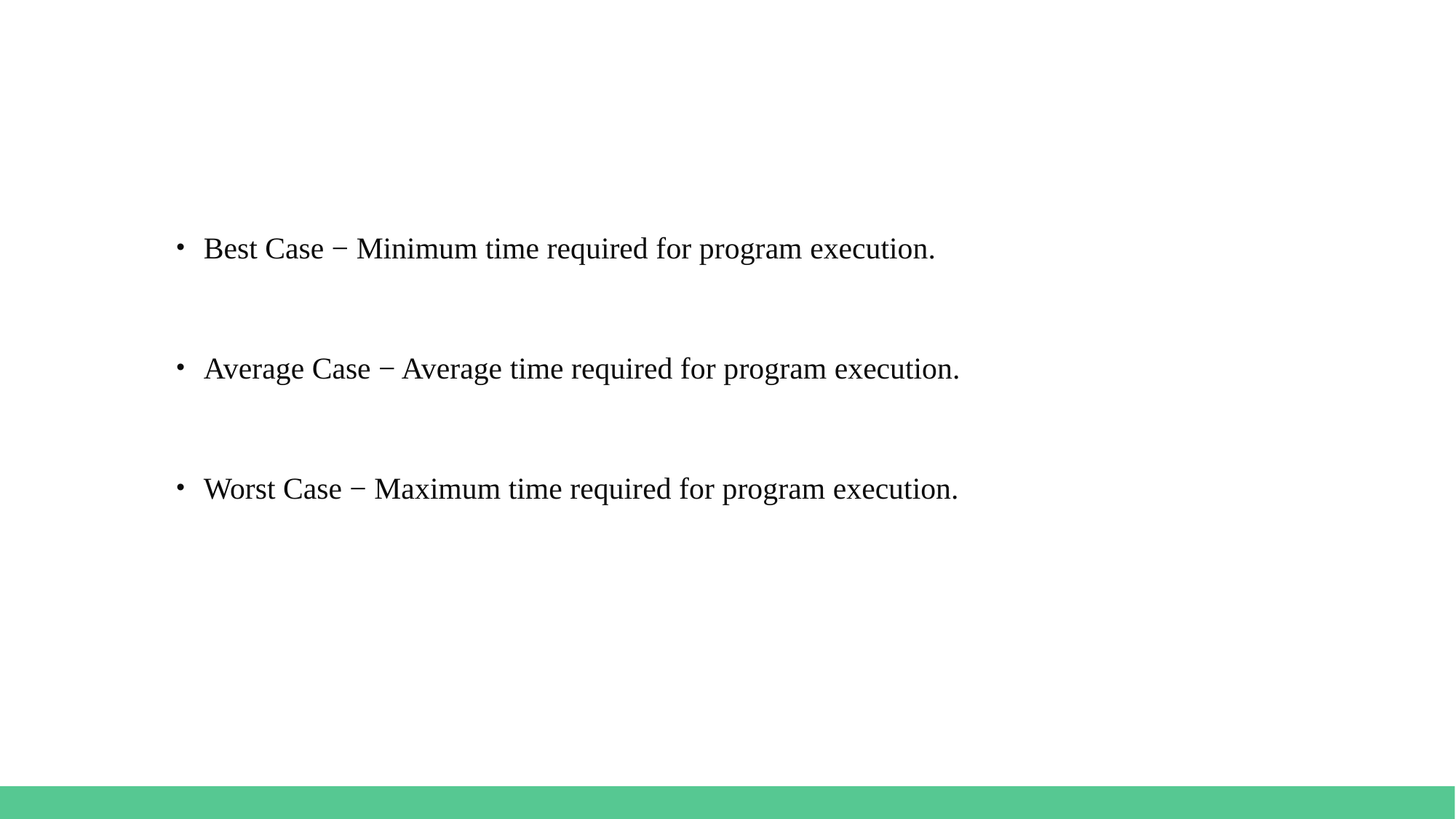

Best Case − Minimum time required for program execution.

Average Case − Average time required for program execution.

Worst Case − Maximum time required for program execution.